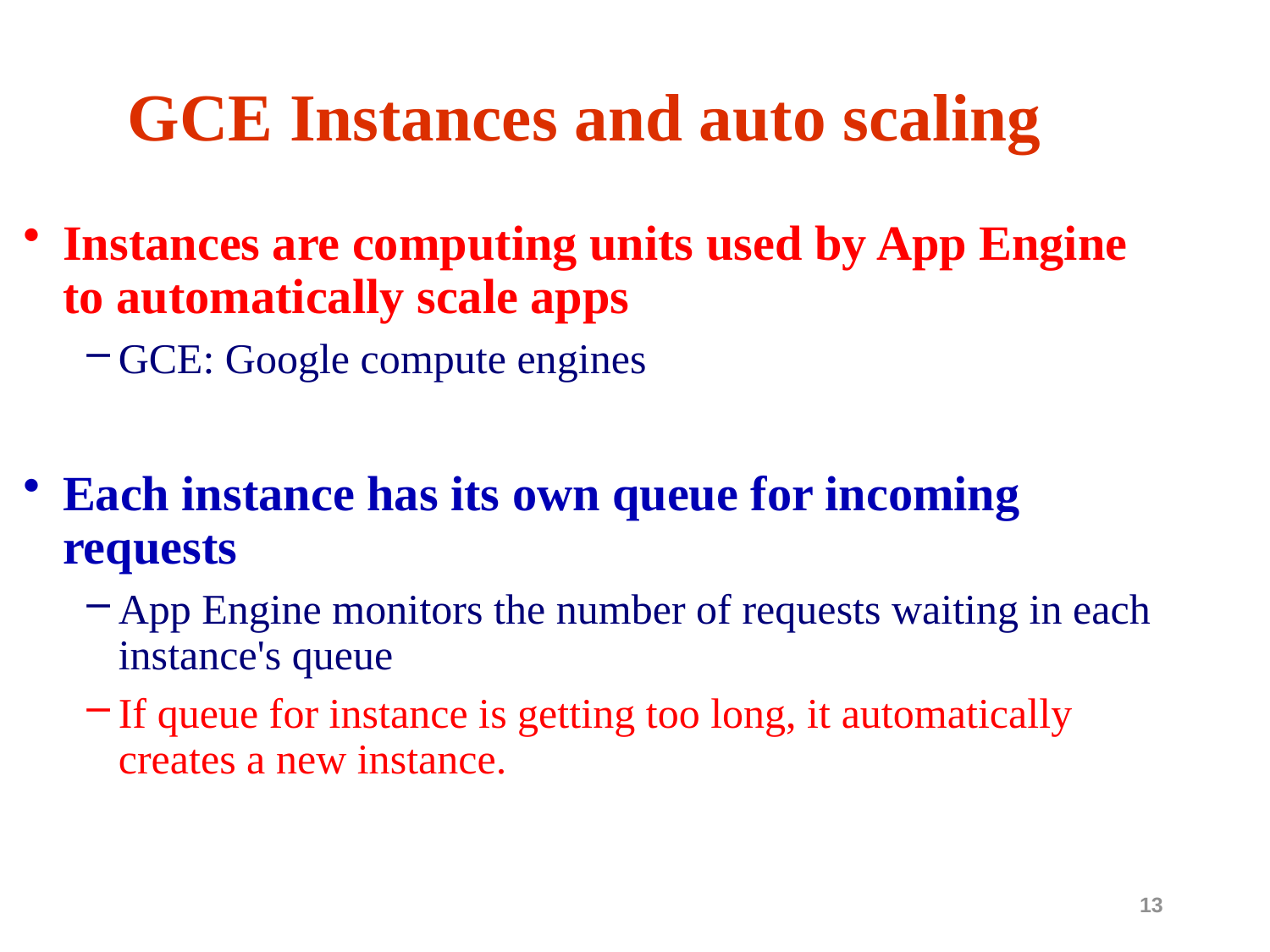

# GCE Instances and auto scaling
Instances are computing units used by App Engine to automatically scale apps
GCE: Google compute engines

Each instance has its own queue for incoming requests
App Engine monitors the number of requests waiting in each instance's queue
If queue for instance is getting too long, it automatically creates a new instance.